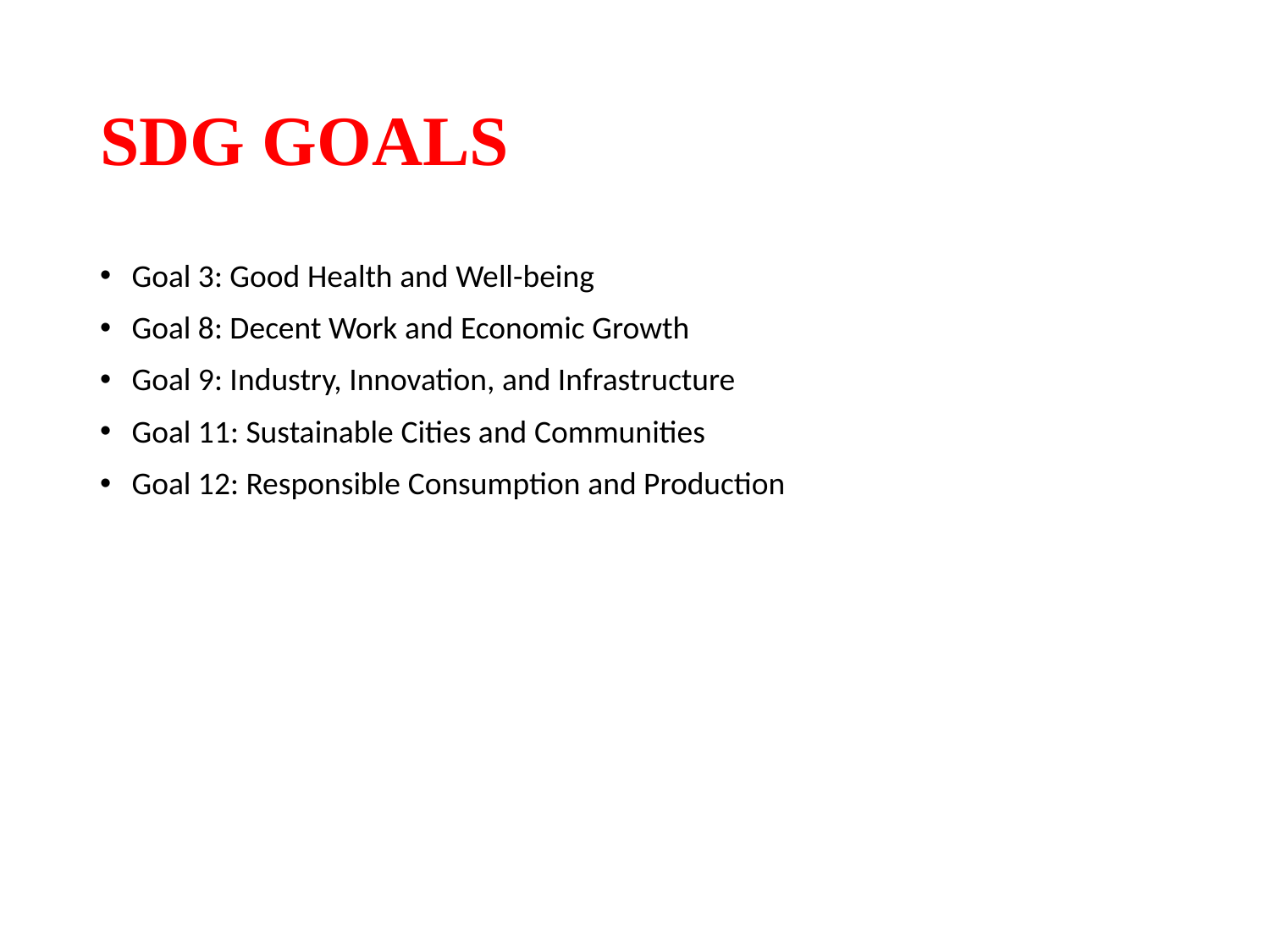

# SDG GOALS
Goal 3: Good Health and Well-being
Goal 8: Decent Work and Economic Growth
Goal 9: Industry, Innovation, and Infrastructure
Goal 11: Sustainable Cities and Communities
Goal 12: Responsible Consumption and Production